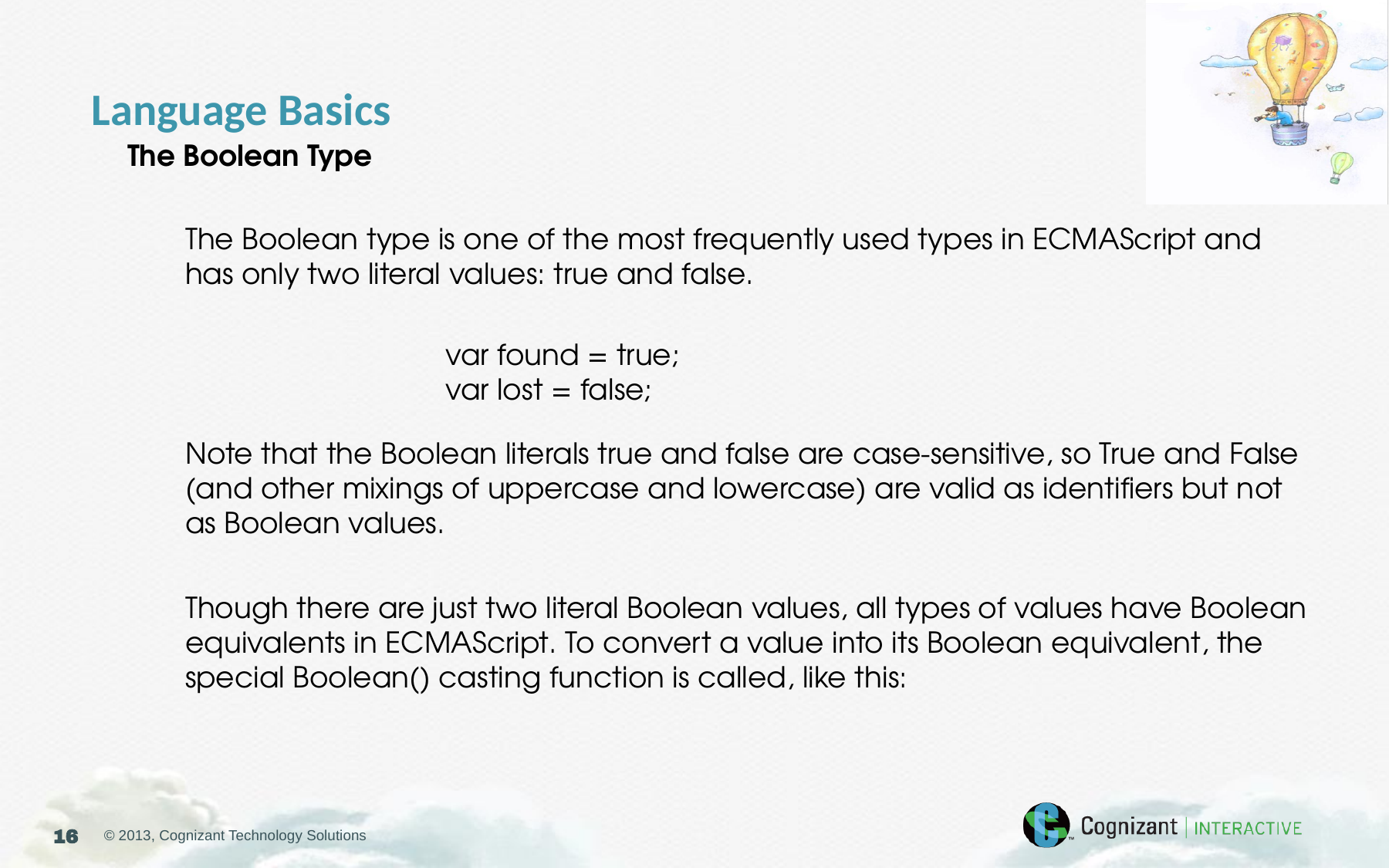

Language Basics
The Boolean Type
The Boolean type is one of the most frequently used types in ECMAScript and has only two literal values: true and false.
var found = true;
var lost = false;
Note that the Boolean literals true and false are case-sensitive, so True and False (and other mixings of uppercase and lowercase) are valid as identifiers but not as Boolean values.
Though there are just two literal Boolean values, all types of values have Boolean equivalents in ECMAScript. To convert a value into its Boolean equivalent, the special Boolean() casting function is called, like this: